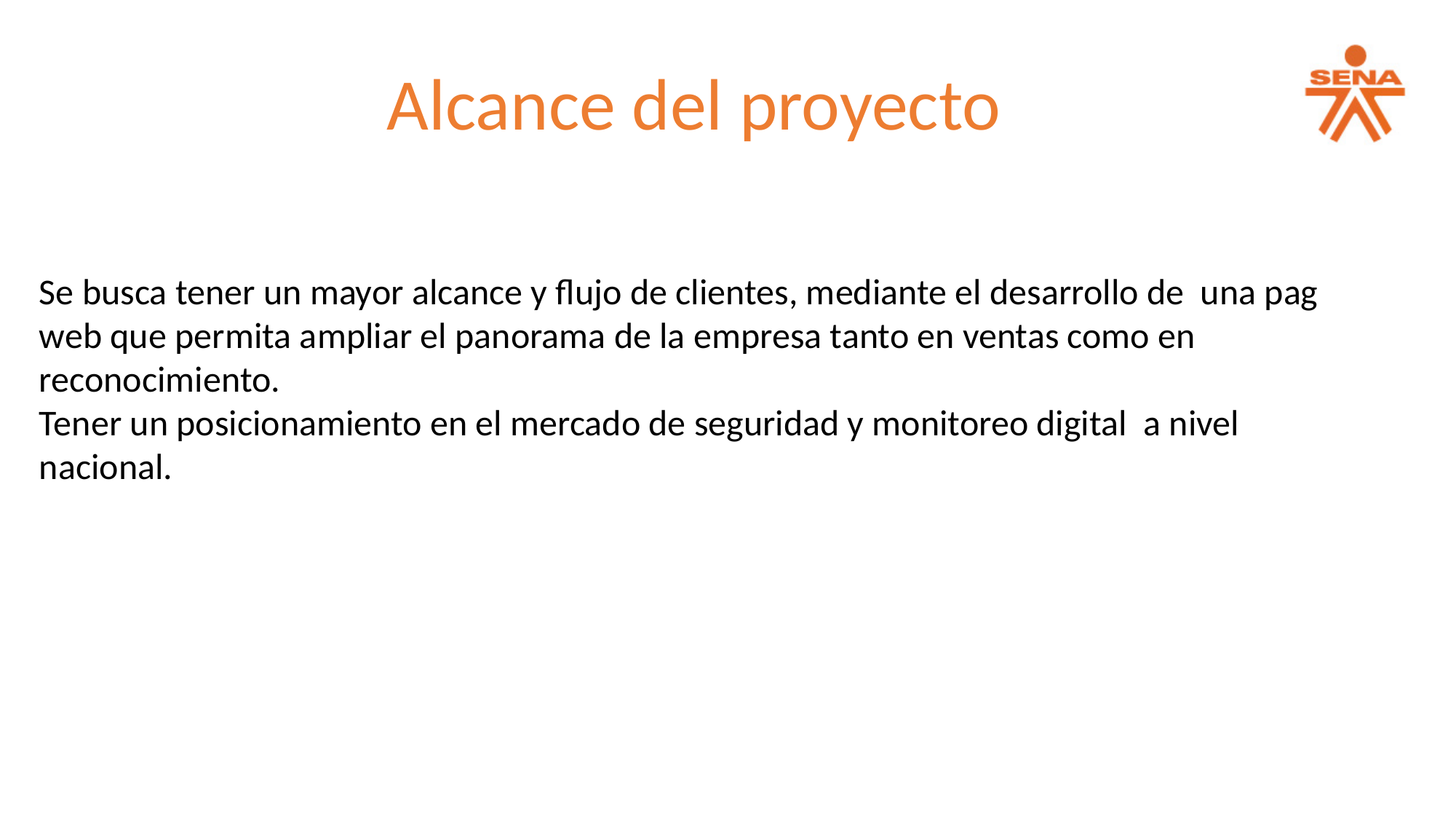

Alcance del proyecto

Se busca tener un mayor alcance y flujo de clientes, mediante el desarrollo de  una pag web que permita ampliar el panorama de la empresa tanto en ventas como en reconocimiento.
Tener un posicionamiento en el mercado de seguridad y monitoreo digital  a nivel nacional.